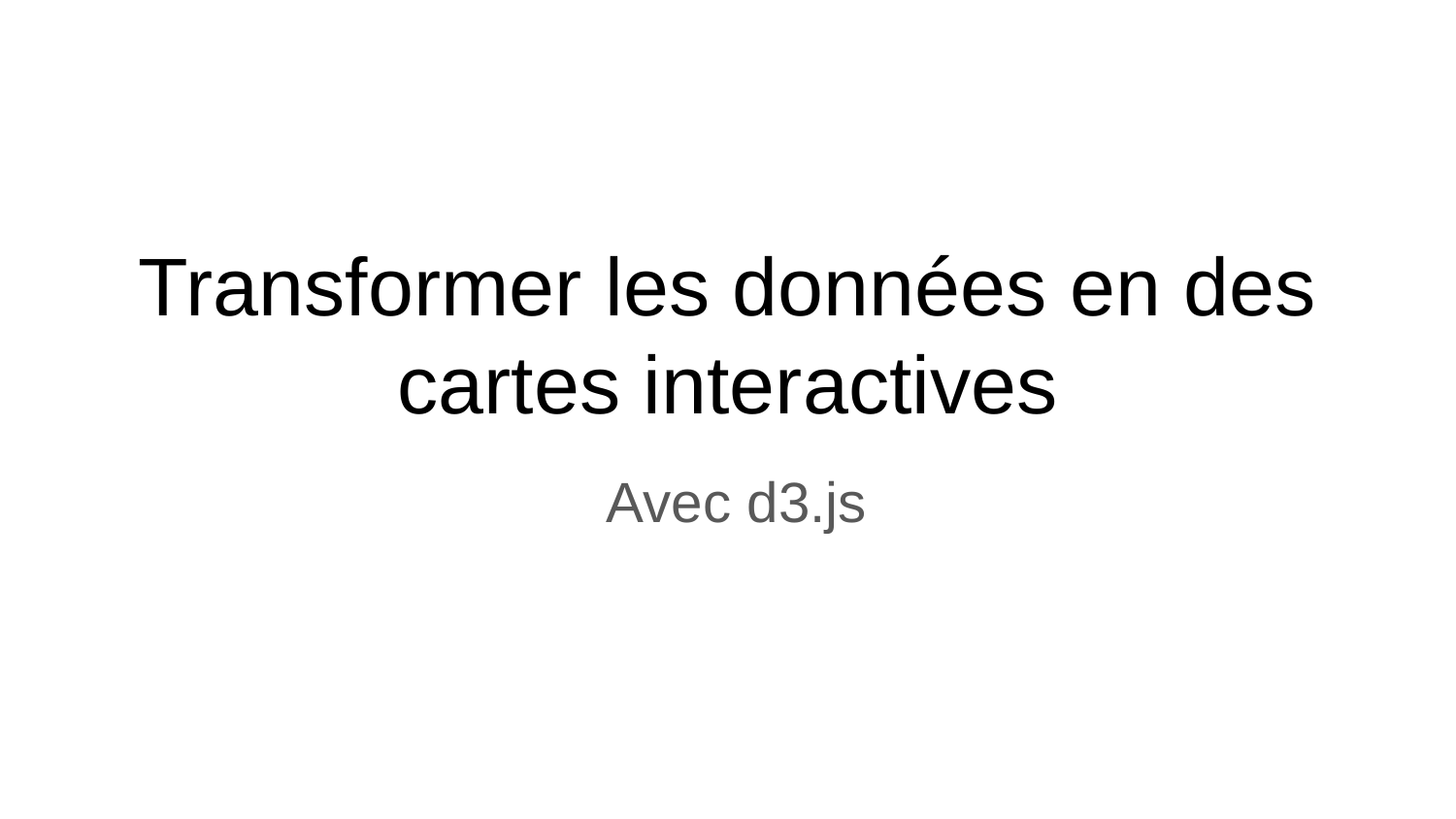

# Transformer les données en des cartes interactives
Avec d3.js